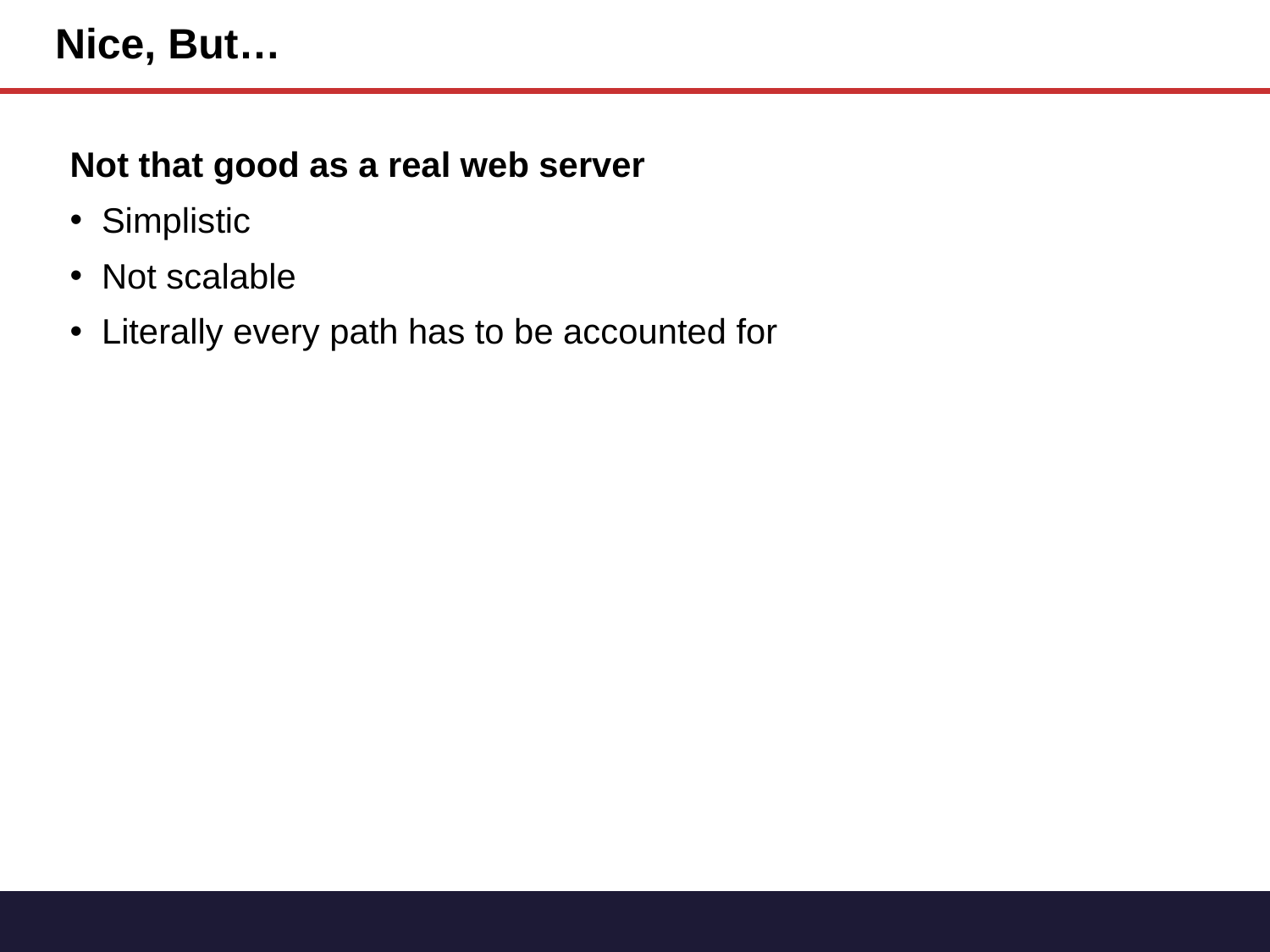

# Nice, But…
Not that good as a real web server
Simplistic
Not scalable
Literally every path has to be accounted for